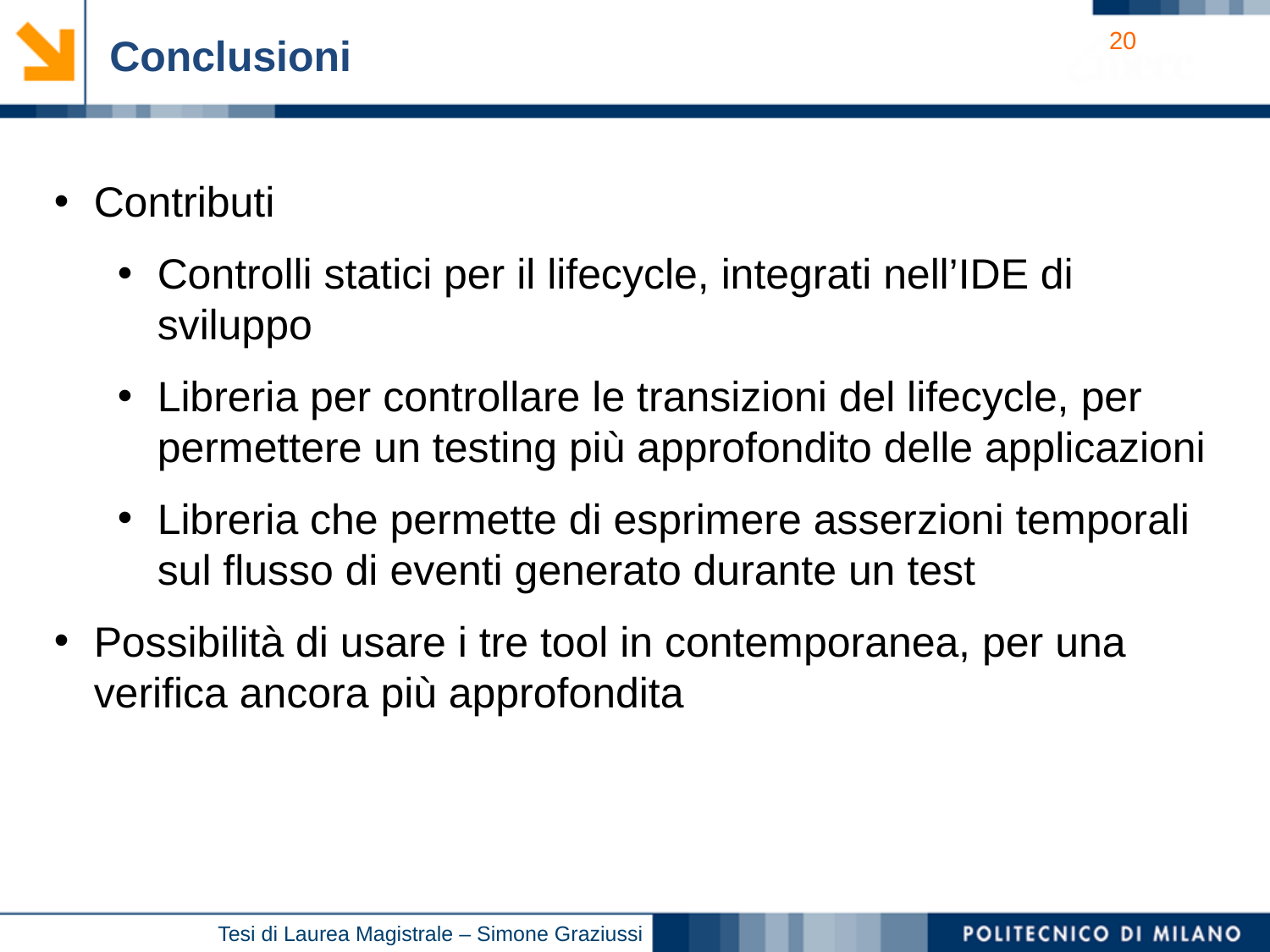

Conclusioni
Contributi
Controlli statici per il lifecycle, integrati nell’IDE di sviluppo
Libreria per controllare le transizioni del lifecycle, per permettere un testing più approfondito delle applicazioni
Libreria che permette di esprimere asserzioni temporali sul flusso di eventi generato durante un test
Possibilità di usare i tre tool in contemporanea, per una verifica ancora più approfondita